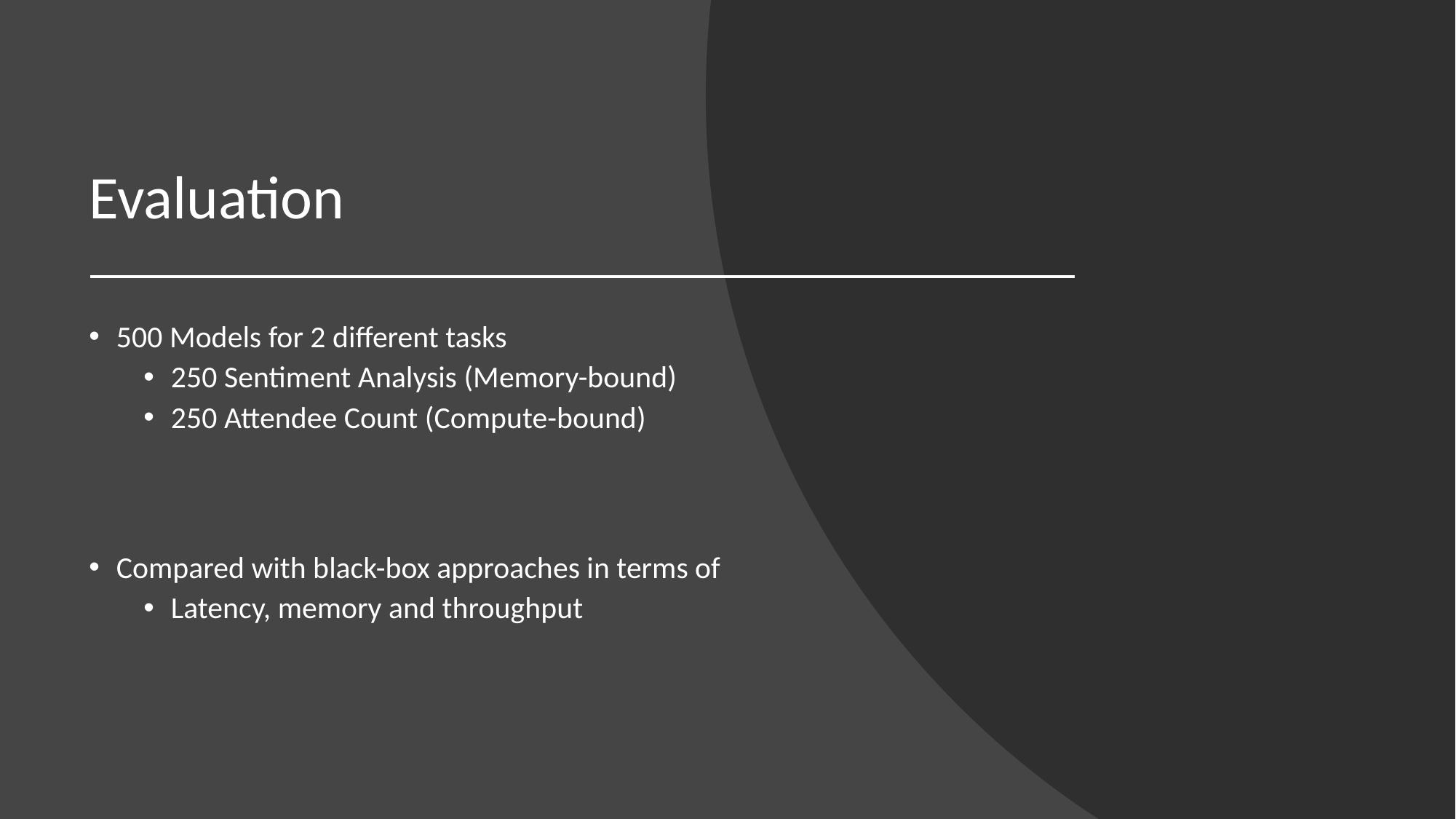

# Evaluation
500 Models for 2 different tasks
250 Sentiment Analysis (Memory-bound)
250 Attendee Count (Compute-bound)

Compared with black-box approaches in terms of
Latency, memory and throughput